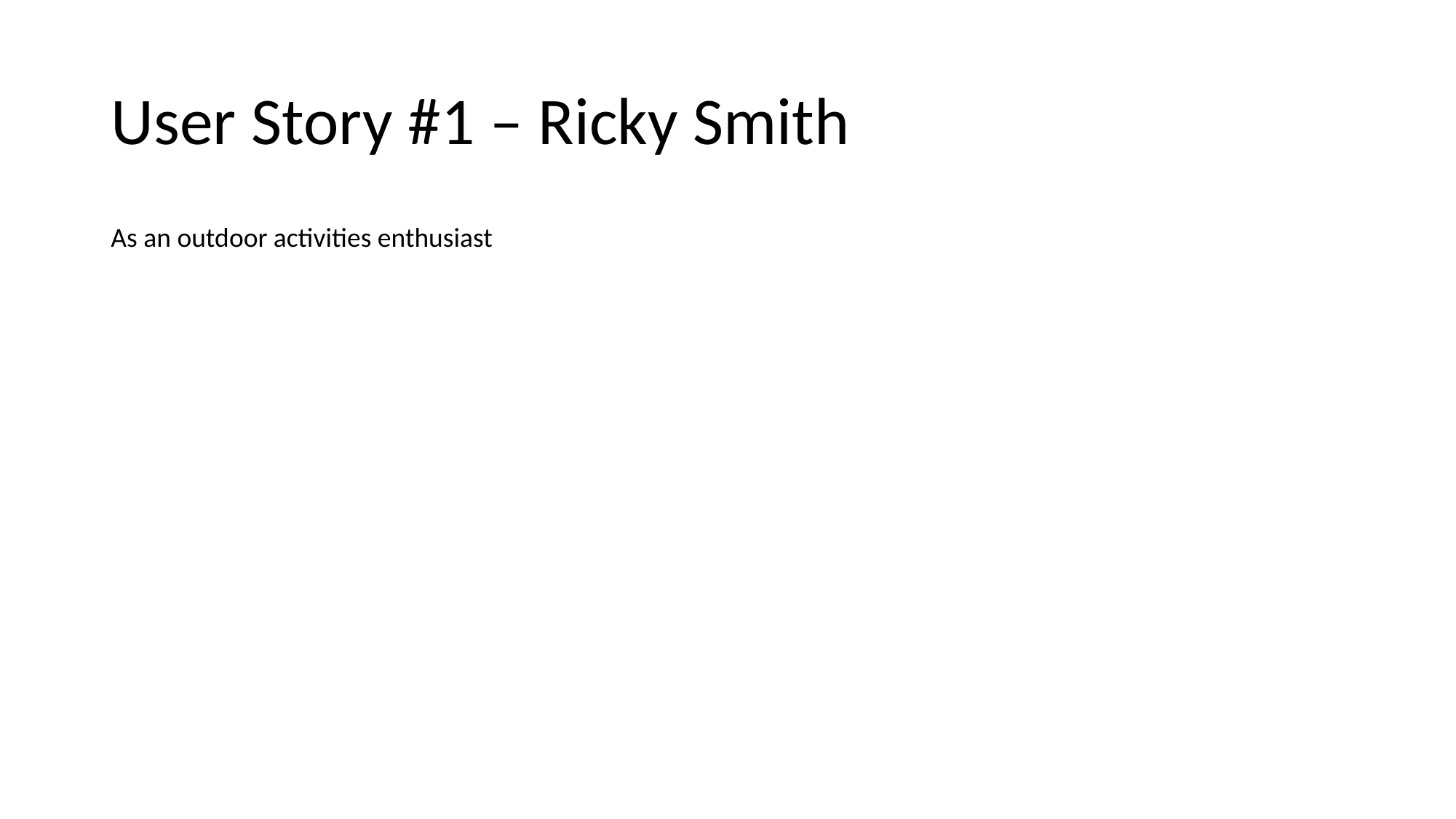

# User Story #1 – Ricky Smith
As an outdoor activities enthusiast